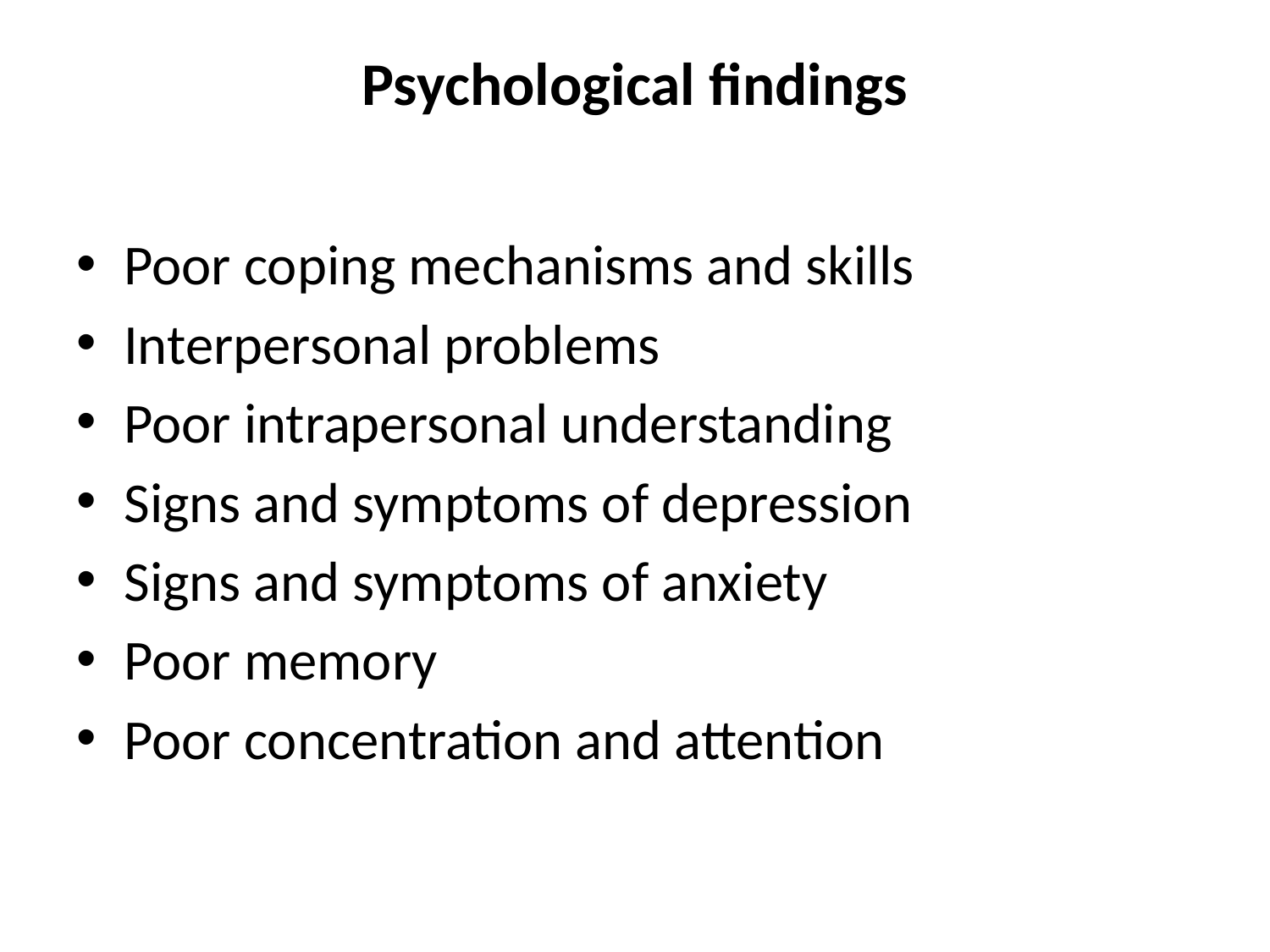

# Psychological findings
Poor coping mechanisms and skills
Interpersonal problems
Poor intrapersonal understanding
Signs and symptoms of depression
Signs and symptoms of anxiety
Poor memory
Poor concentration and attention